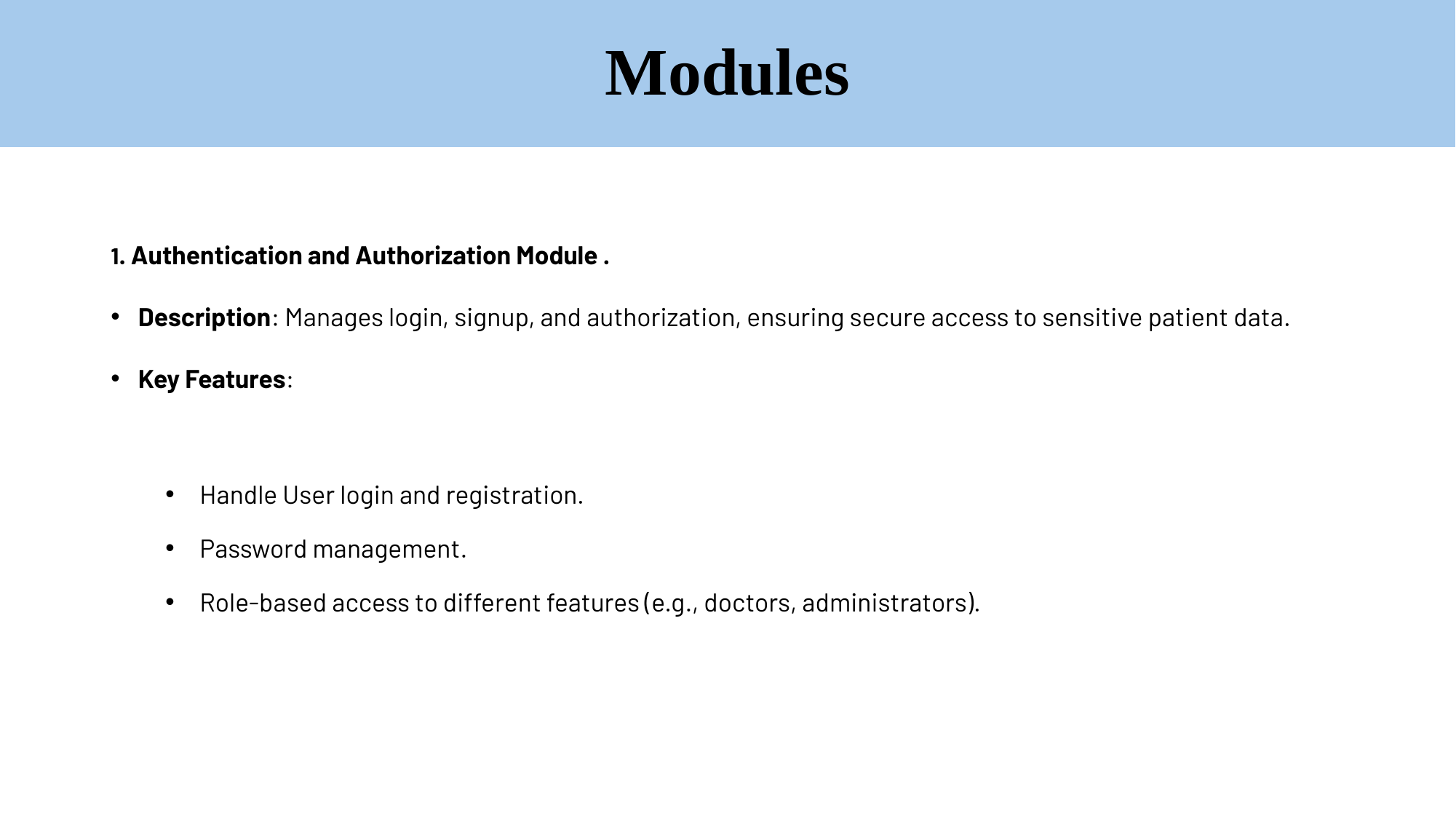

# Modules
1. Authentication and Authorization Module .
Description: Manages login, signup, and authorization, ensuring secure access to sensitive patient data.
Key Features:

Handle User login and registration.
Password management.
Role-based access to different features (e.g., doctors, administrators).